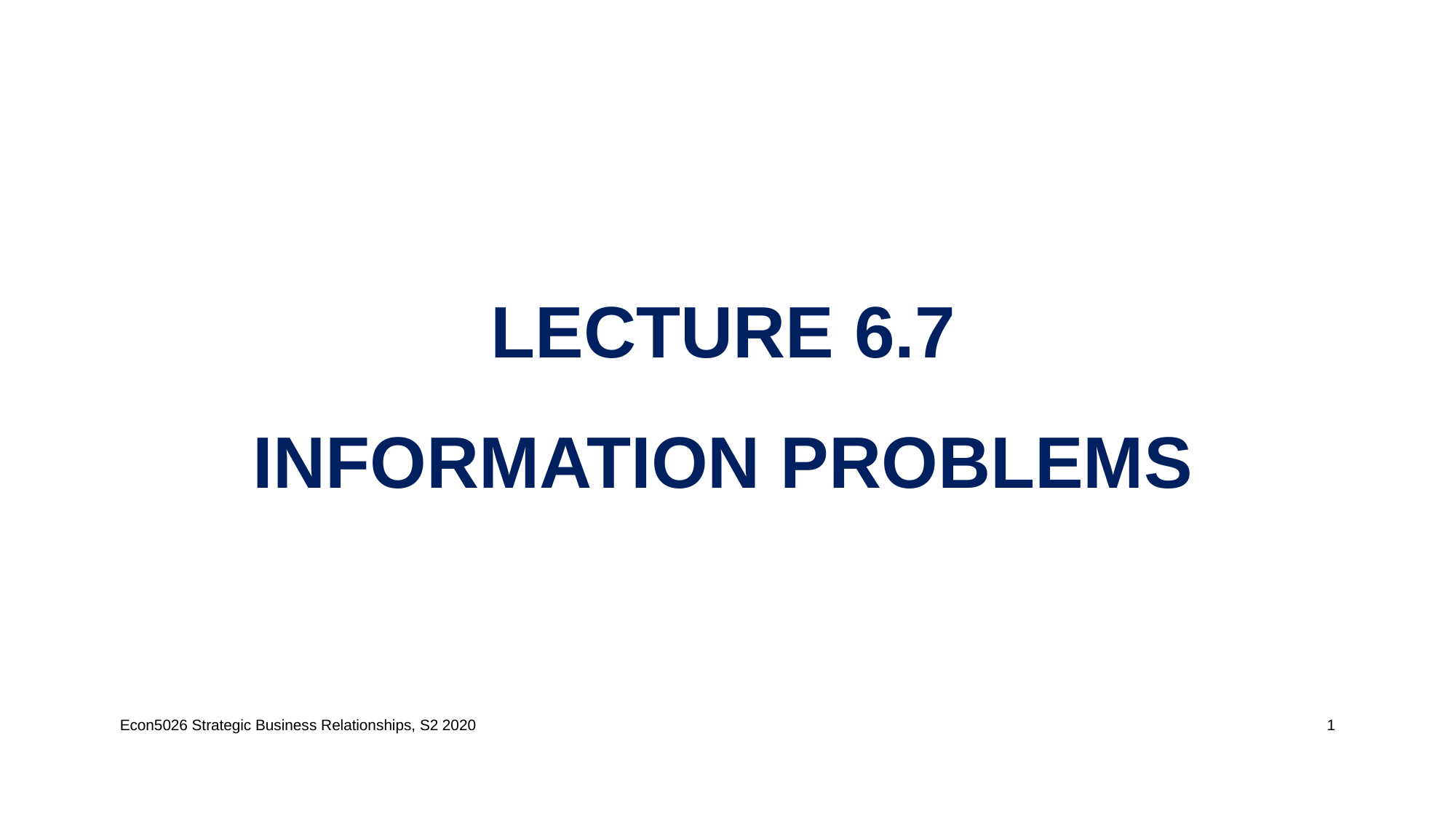

# Lecture 6.7 information problems
Econ5026 Strategic Business Relationships, S2 2020
1